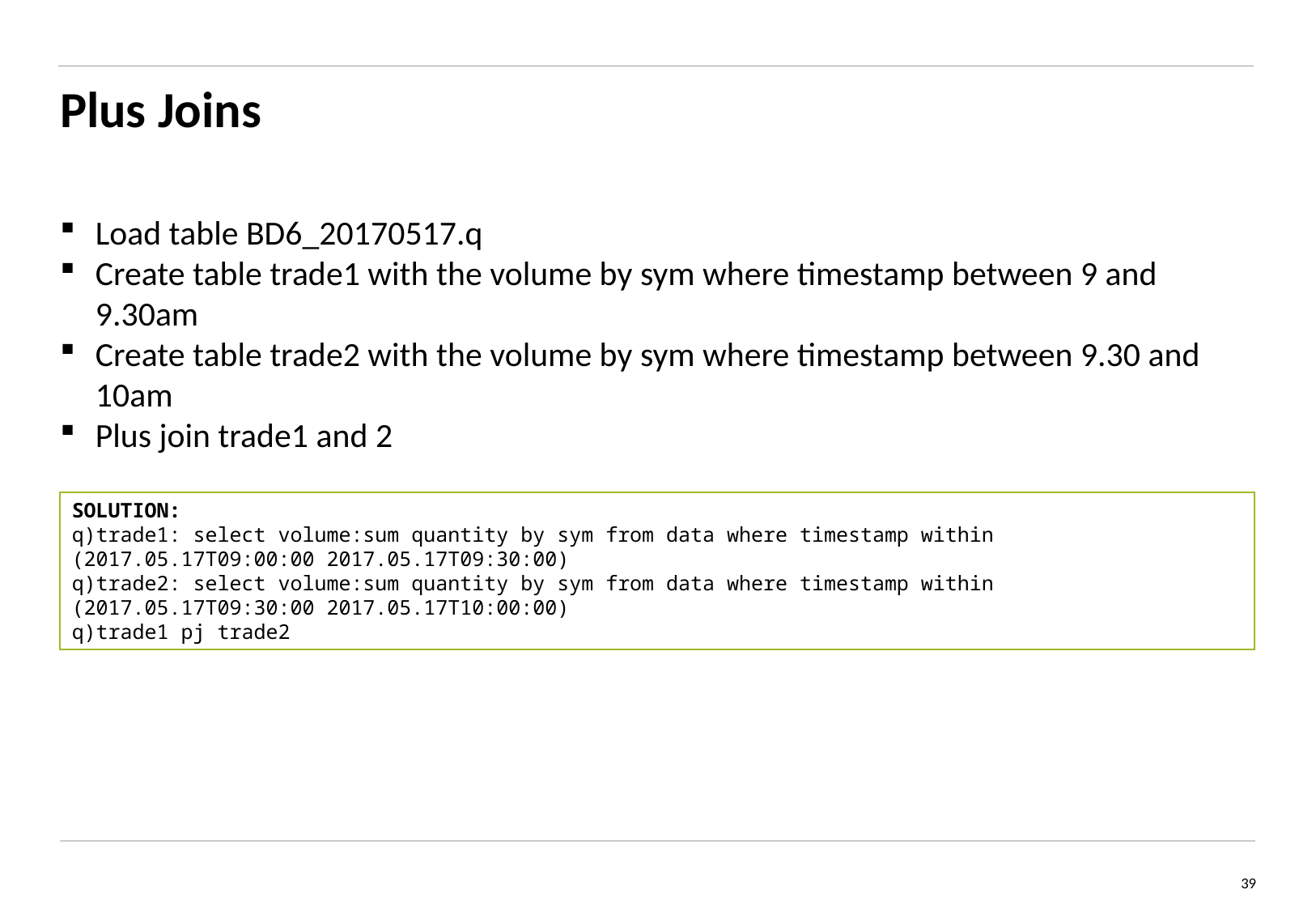

# Plus Joins
Load table BD6_20170517.q
Create table trade1 with the volume by sym where timestamp between 9 and 9.30am
Create table trade2 with the volume by sym where timestamp between 9.30 and 10am
Plus join trade1 and 2

SOLUTION:
q)trade1: select volume:sum quantity by sym from data where timestamp within (2017.05.17T09:00:00 2017.05.17T09:30:00)
q)trade2: select volume:sum quantity by sym from data where timestamp within (2017.05.17T09:30:00 2017.05.17T10:00:00)
q)trade1 pj trade2
39